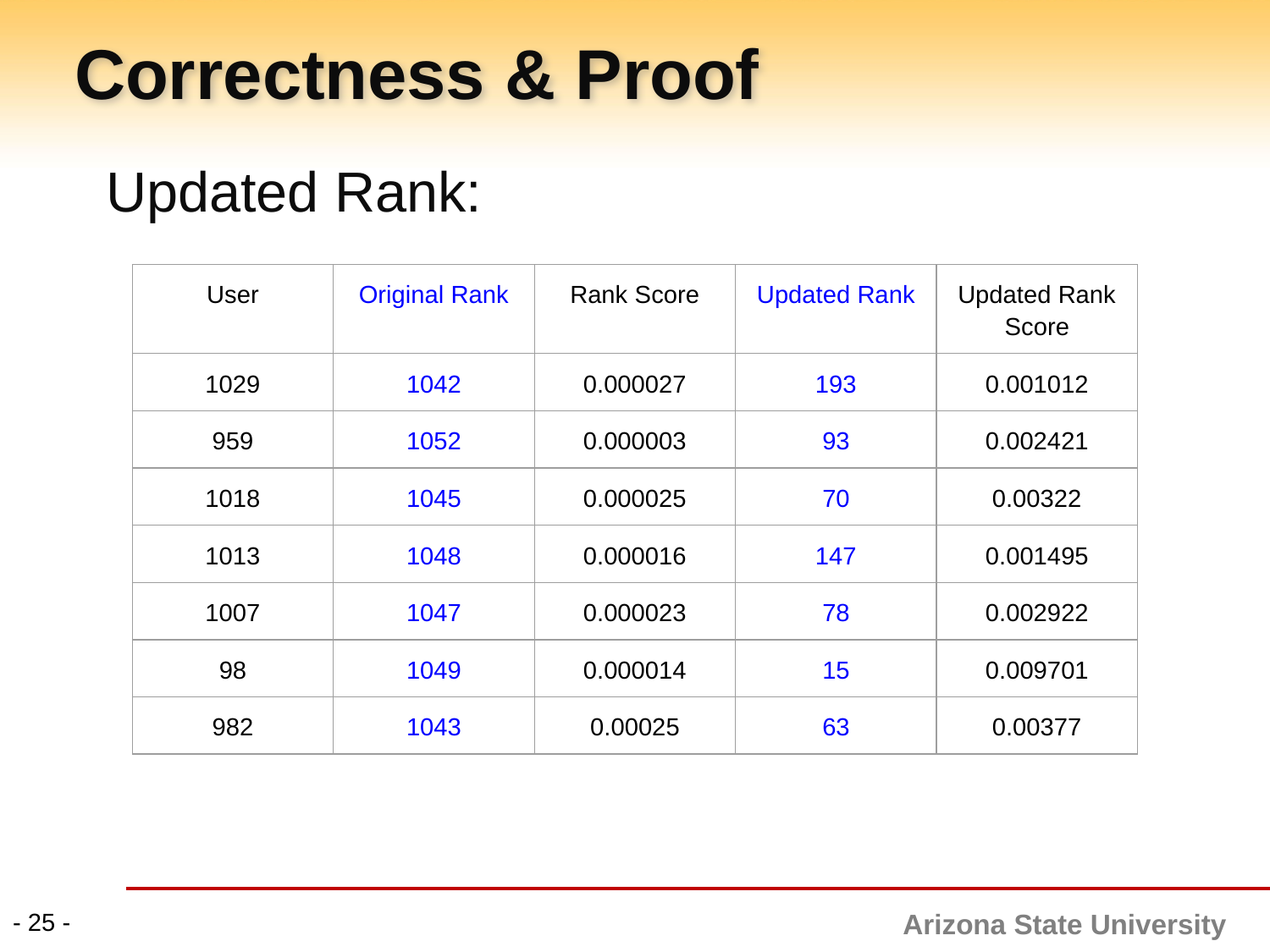

# Correctness & Proof
Updated Rank:

| User | Original Rank | Rank Score | Updated Rank | Updated Rank Score |
| --- | --- | --- | --- | --- |
| 1029 | 1042 | 0.000027 | 193 | 0.001012 |
| 959 | 1052 | 0.000003 | 93 | 0.002421 |
| 1018 | 1045 | 0.000025 | 70 | 0.00322 |
| 1013 | 1048 | 0.000016 | 147 | 0.001495 |
| 1007 | 1047 | 0.000023 | 78 | 0.002922 |
| 98 | 1049 | 0.000014 | 15 | 0.009701 |
| 982 | 1043 | 0.00025 | 63 | 0.00377 |
- 25 -